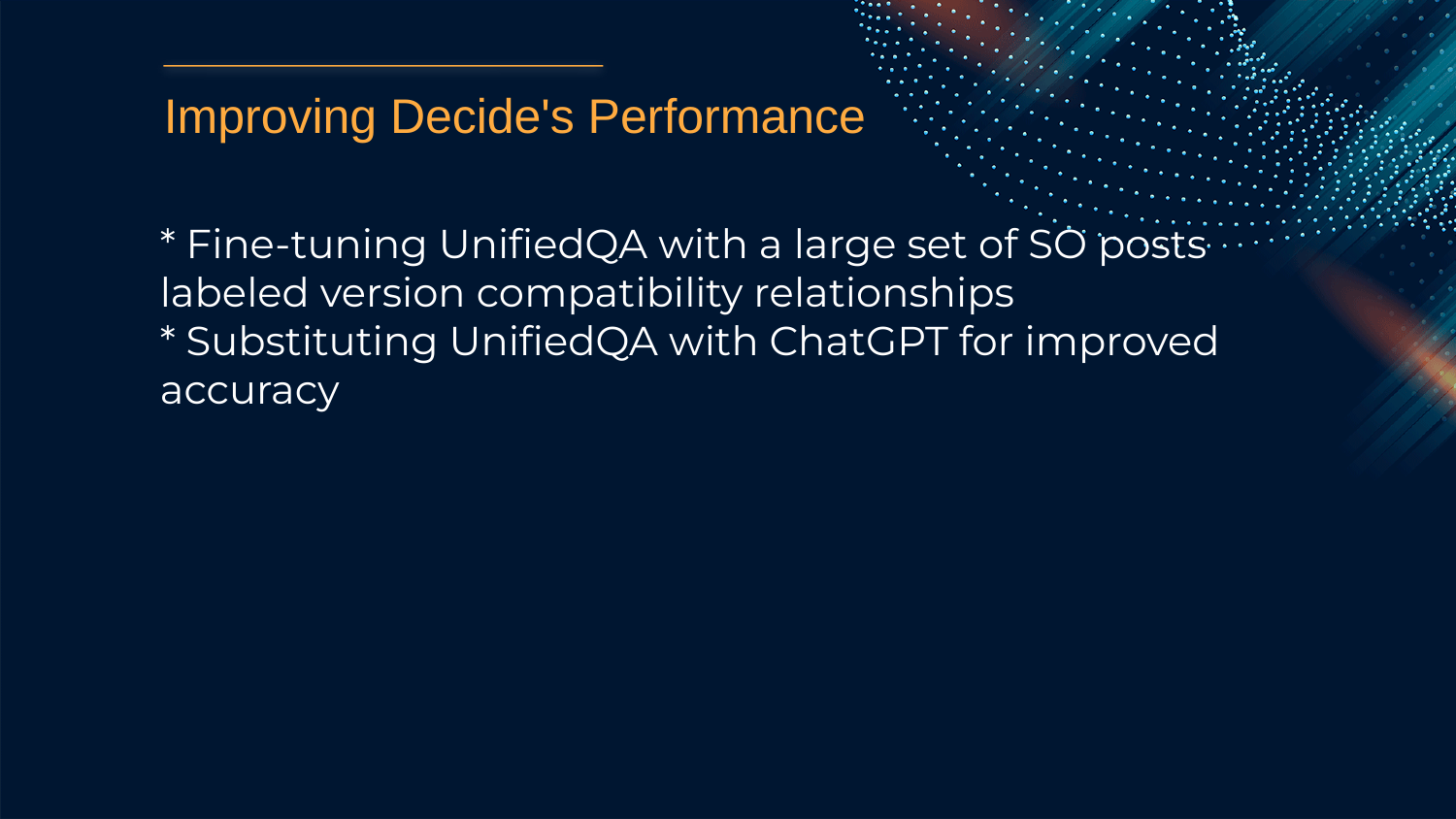

Improving Decide's Performance
* Fine-tuning UnifiedQA with a large set of SO posts labeled version compatibility relationships
* Substituting UnifiedQA with ChatGPT for improved accuracy